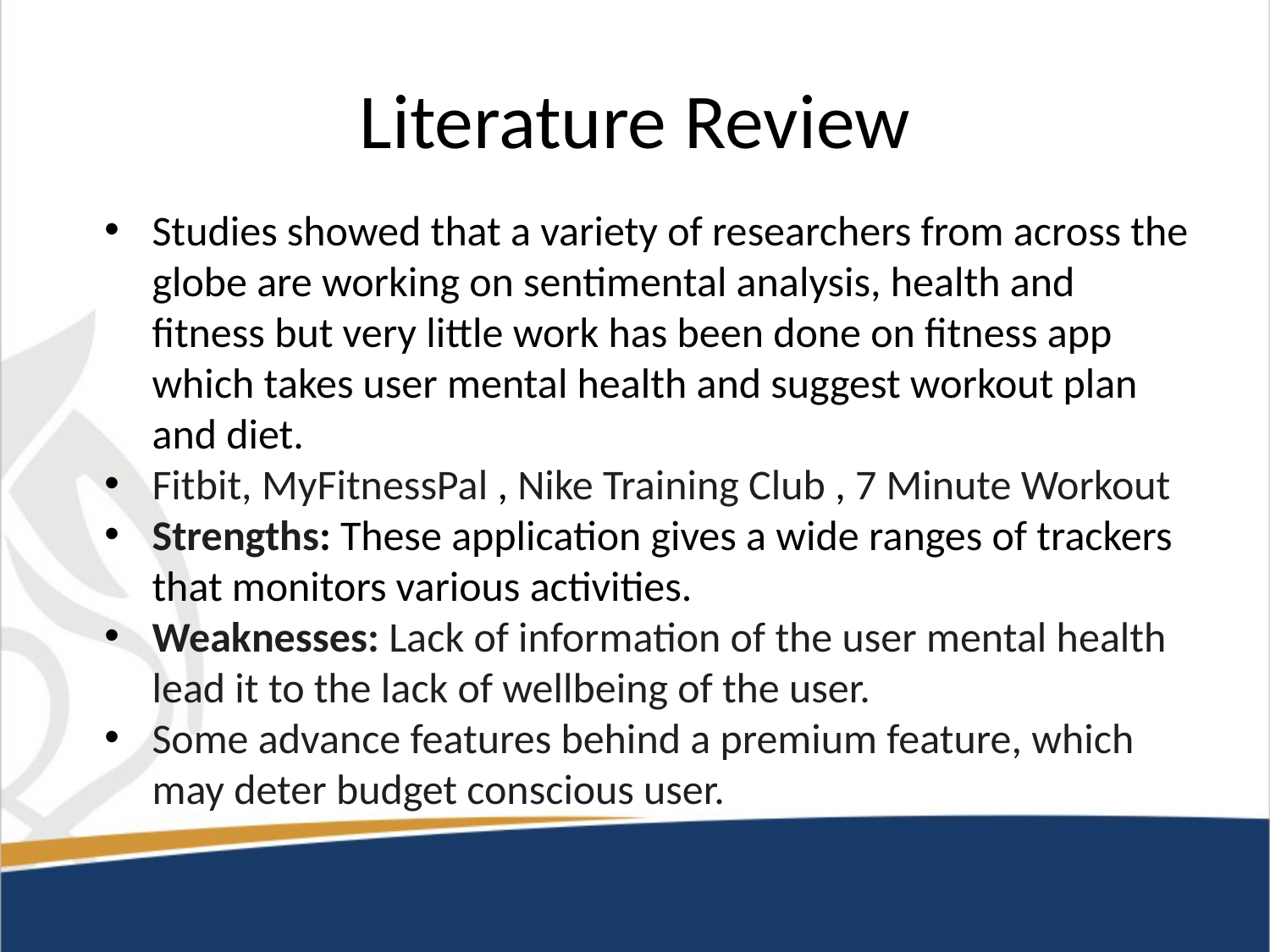

# Literature Review
Studies showed that a variety of researchers from across the globe are working on sentimental analysis, health and fitness but very little work has been done on fitness app which takes user mental health and suggest workout plan and diet.
Fitbit, MyFitnessPal , Nike Training Club , 7 Minute Workout
Strengths: These application gives a wide ranges of trackers that monitors various activities.
Weaknesses: Lack of information of the user mental health lead it to the lack of wellbeing of the user.
Some advance features behind a premium feature, which may deter budget conscious user.